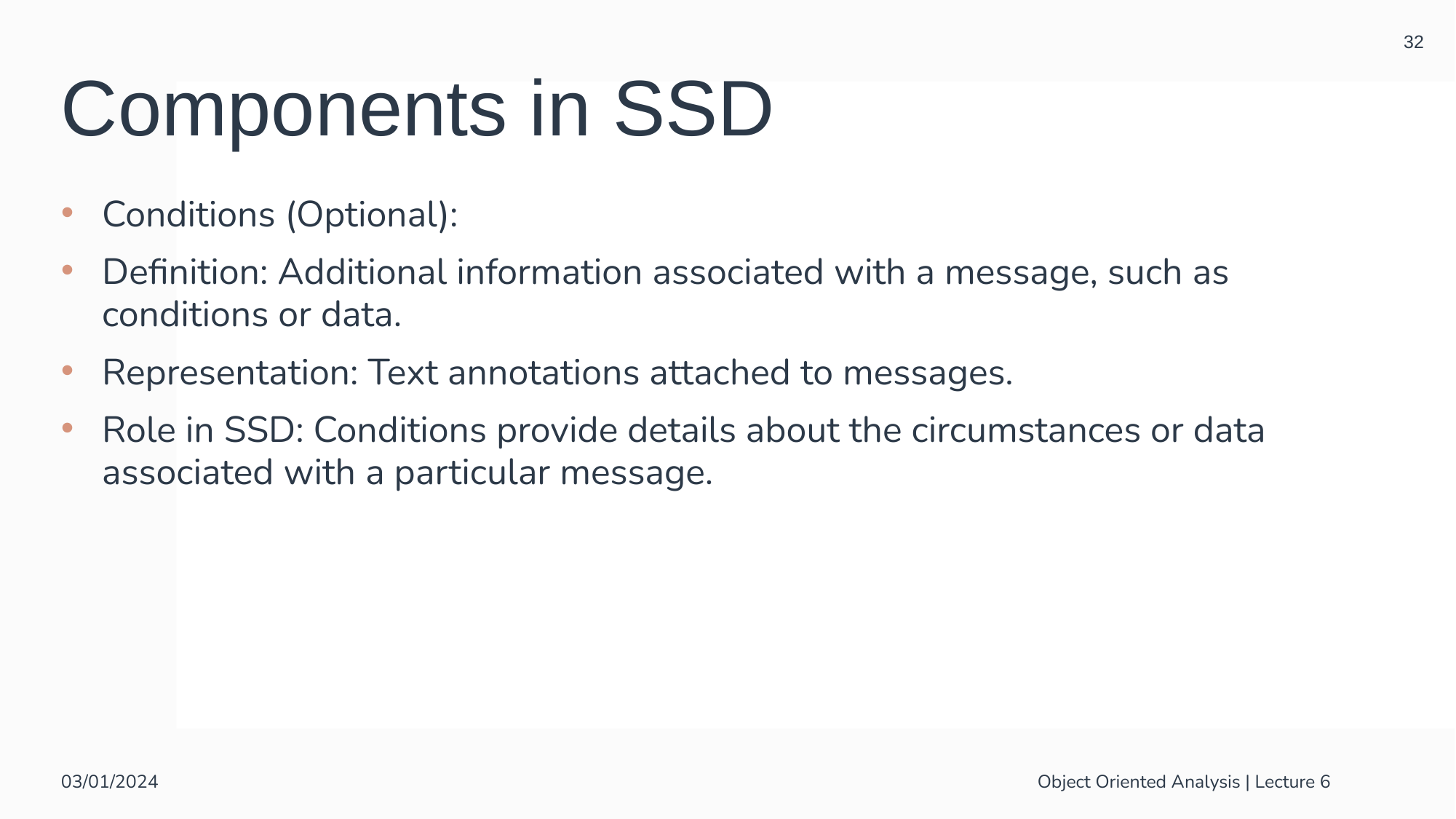

32
# Components in SSD
Conditions (Optional):
Definition: Additional information associated with a message, such as conditions or data.
Representation: Text annotations attached to messages.
Role in SSD: Conditions provide details about the circumstances or data associated with a particular message.
03/01/2024
Object Oriented Analysis | Lecture 6